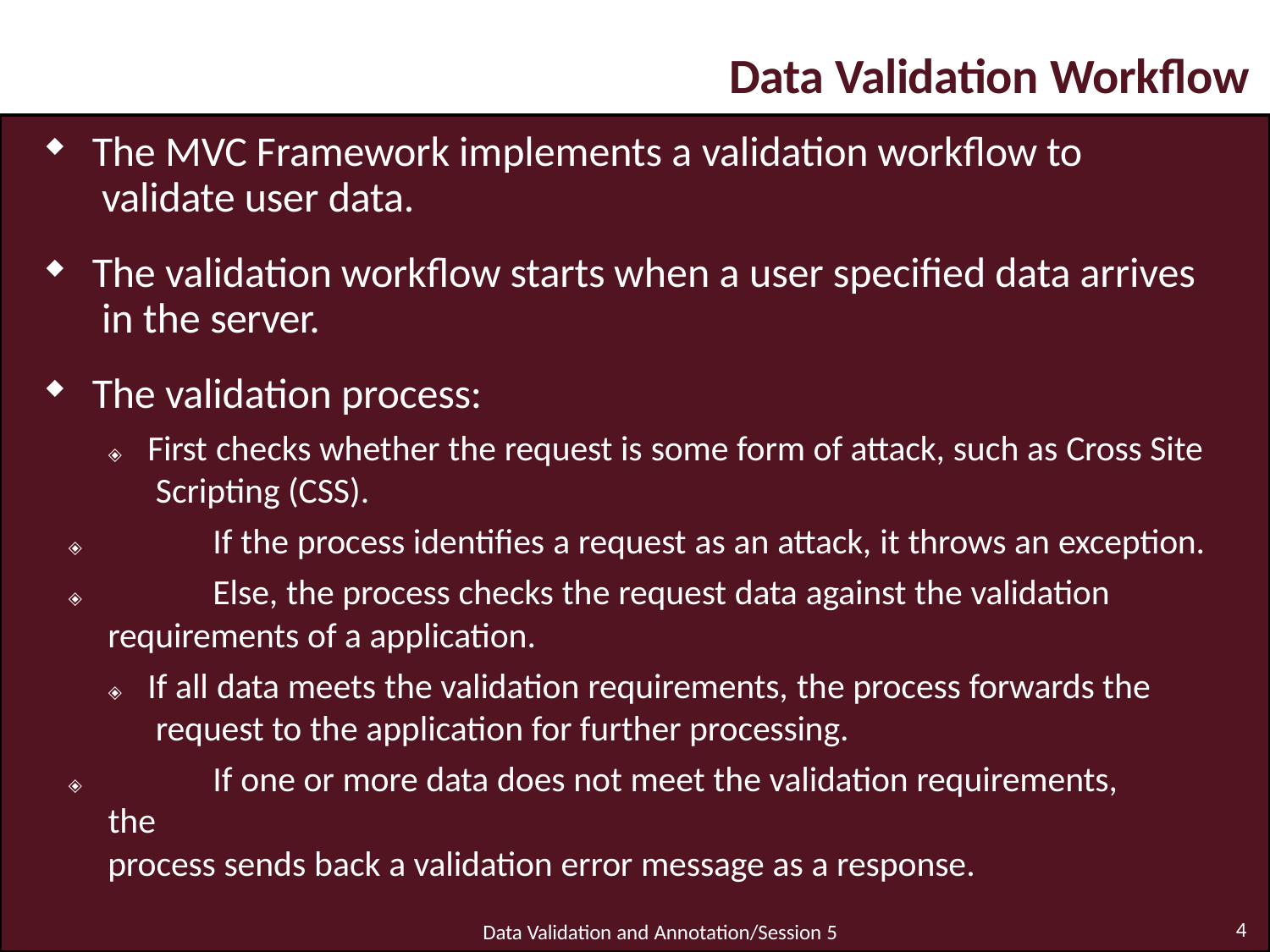

# Data Validation Workflow
The MVC Framework implements a validation workflow to  validate user data.
The validation workflow starts when a user specified data arrives  in the server.
The validation process:
🞛	First checks whether the request is some form of attack, such as Cross Site  Scripting (CSS).
🞛	If the process identifies a request as an attack, it throws an exception.
🞛	Else, the process checks the request data against the validation
requirements of a application.
🞛	If all data meets the validation requirements, the process forwards the  request to the application for further processing.
🞛	If one or more data does not meet the validation requirements, the
process sends back a validation error message as a response.
4
Data Validation and Annotation/Session 5